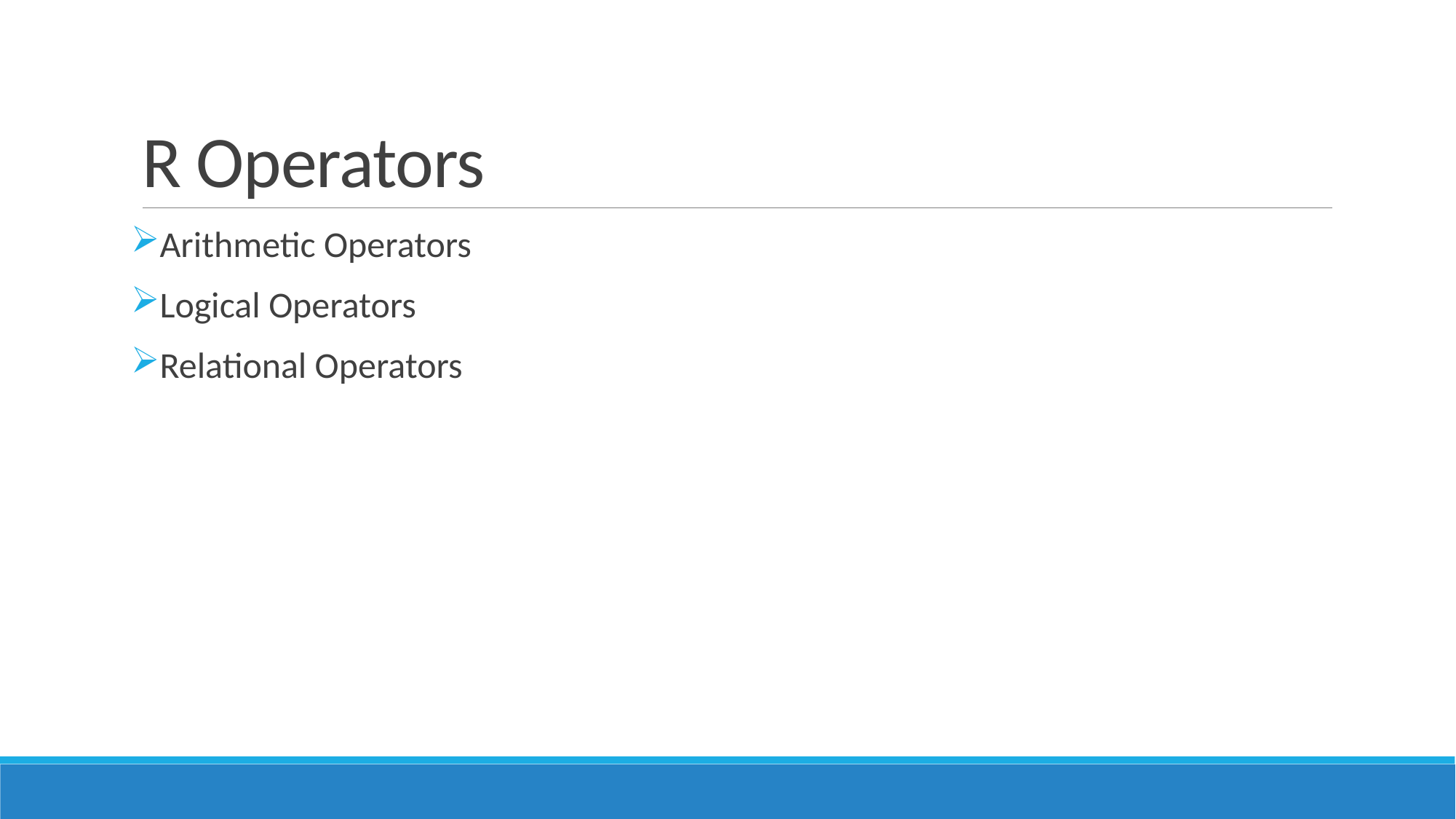

# R Operators
Arithmetic Operators
Logical Operators
Relational Operators